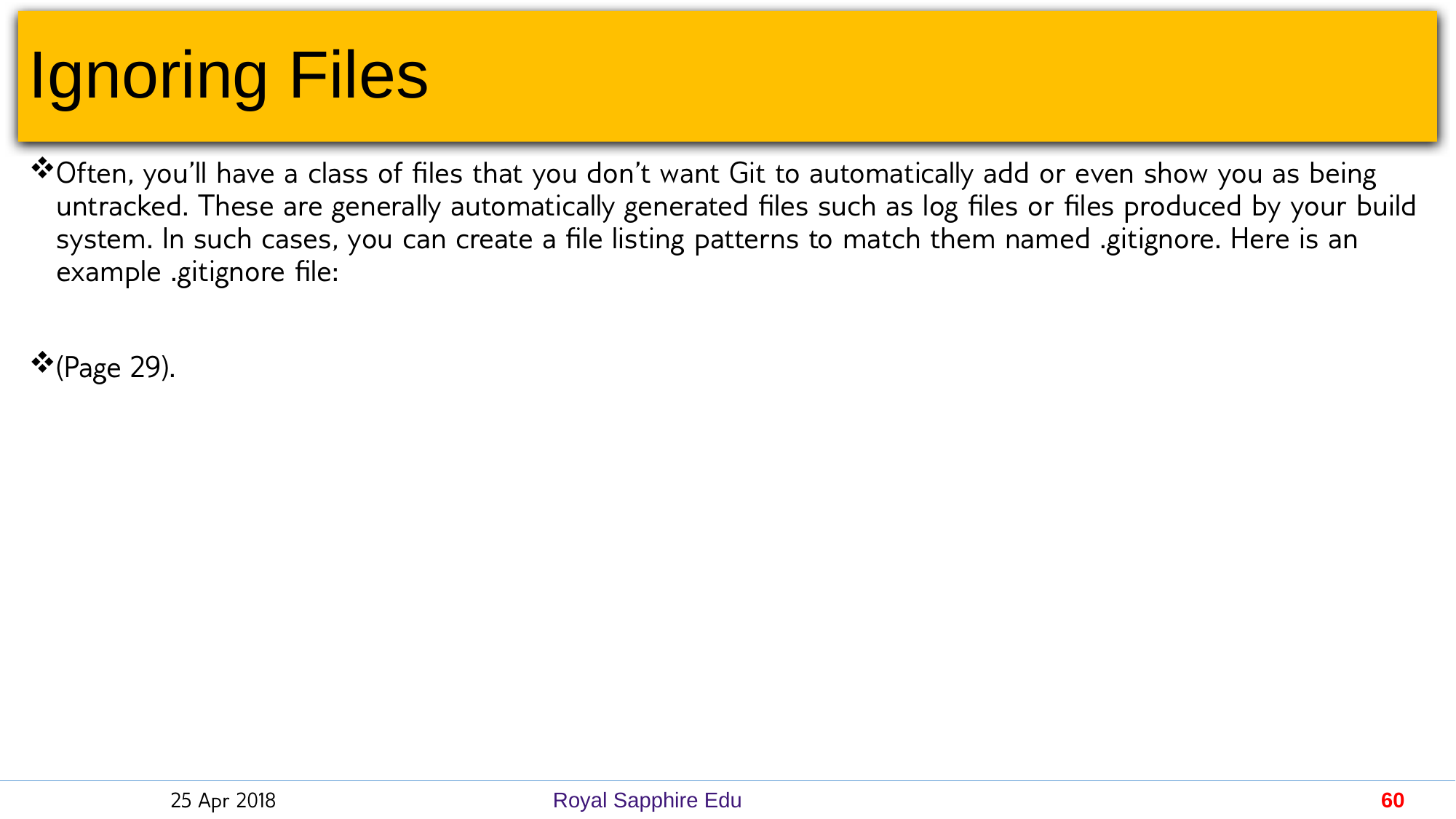

# Ignoring Files
Often, you’ll have a class of files that you don’t want Git to automatically add or even show you as being untracked. These are generally automatically generated files such as log files or files produced by your build system. In such cases, you can create a file listing patterns to match them named .gitignore. Here is an example .gitignore file:

(Page 29).
25 Apr 2018
Royal Sapphire Edu
60